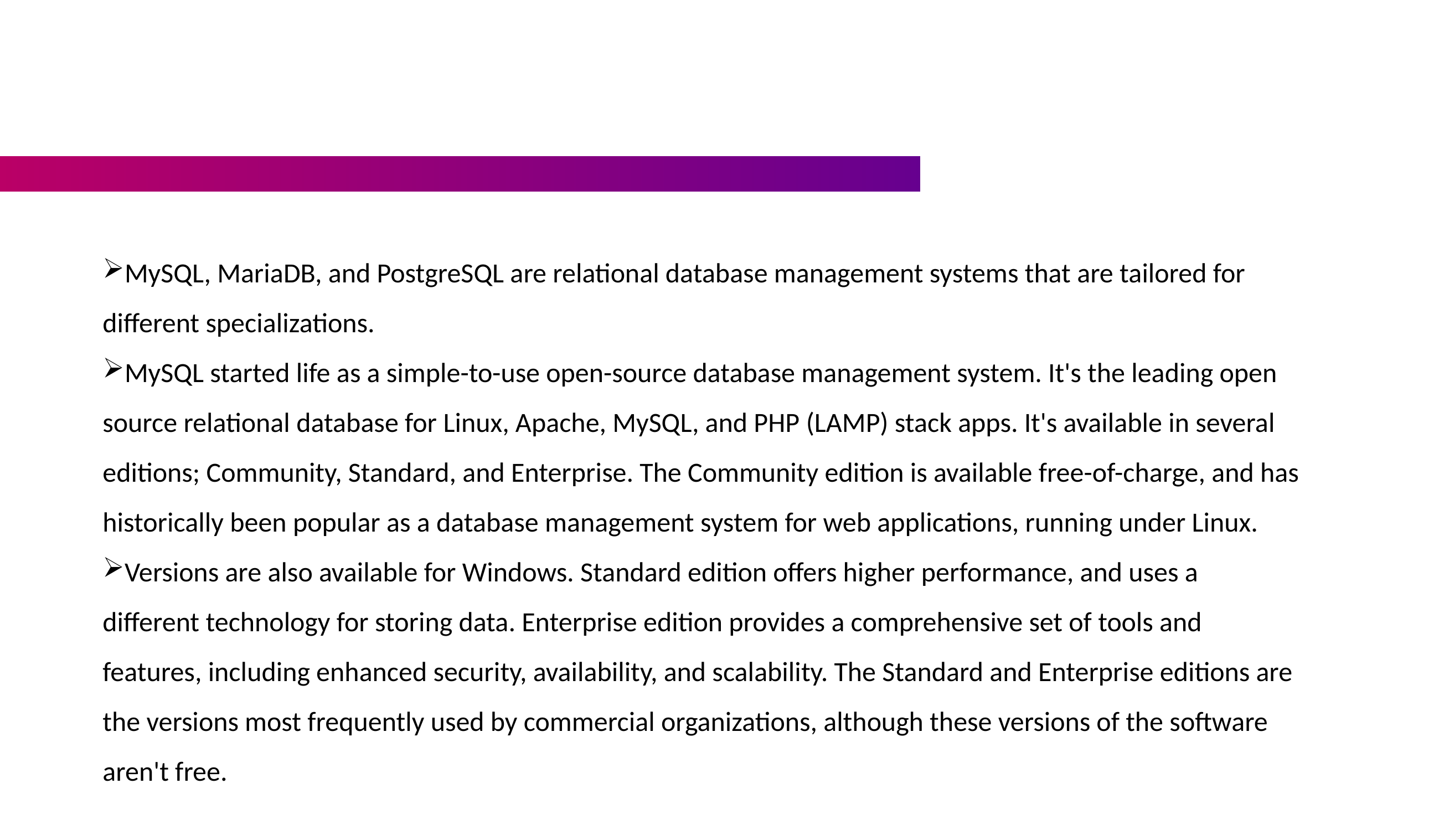

# What are MySQL, MariaDB, and PostgreSQL?

MySQL, MariaDB, and PostgreSQL are relational database management systems that are tailored for different specializations.
MySQL started life as a simple-to-use open-source database management system. It's the leading open source relational database for Linux, Apache, MySQL, and PHP (LAMP) stack apps. It's available in several editions; Community, Standard, and Enterprise. The Community edition is available free-of-charge, and has historically been popular as a database management system for web applications, running under Linux.
Versions are also available for Windows. Standard edition offers higher performance, and uses a different technology for storing data. Enterprise edition provides a comprehensive set of tools and features, including enhanced security, availability, and scalability. The Standard and Enterprise editions are the versions most frequently used by commercial organizations, although these versions of the software aren't free.